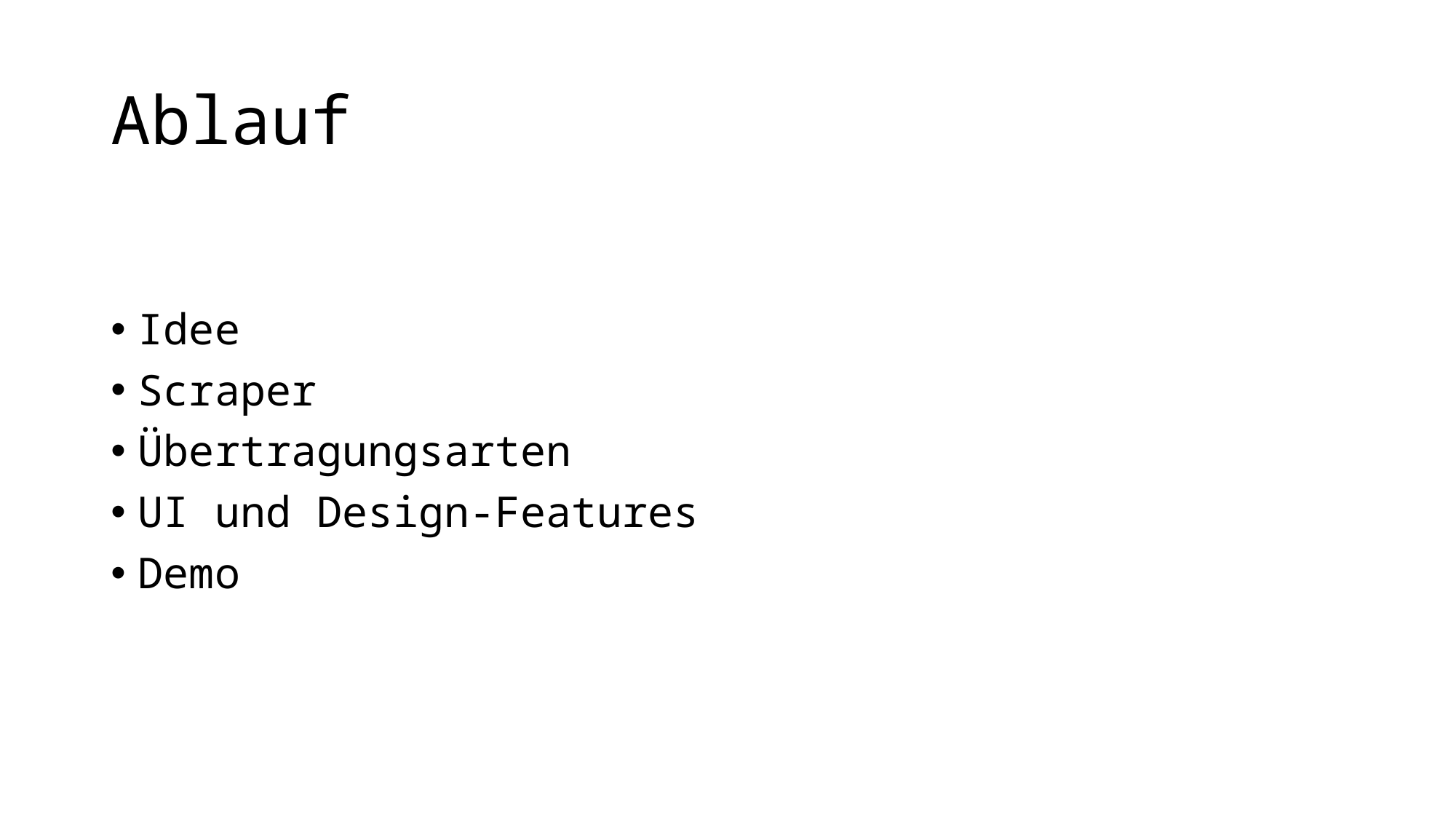

# Ablauf
Idee
Scraper
Übertragungsarten
UI und Design-Features
Demo